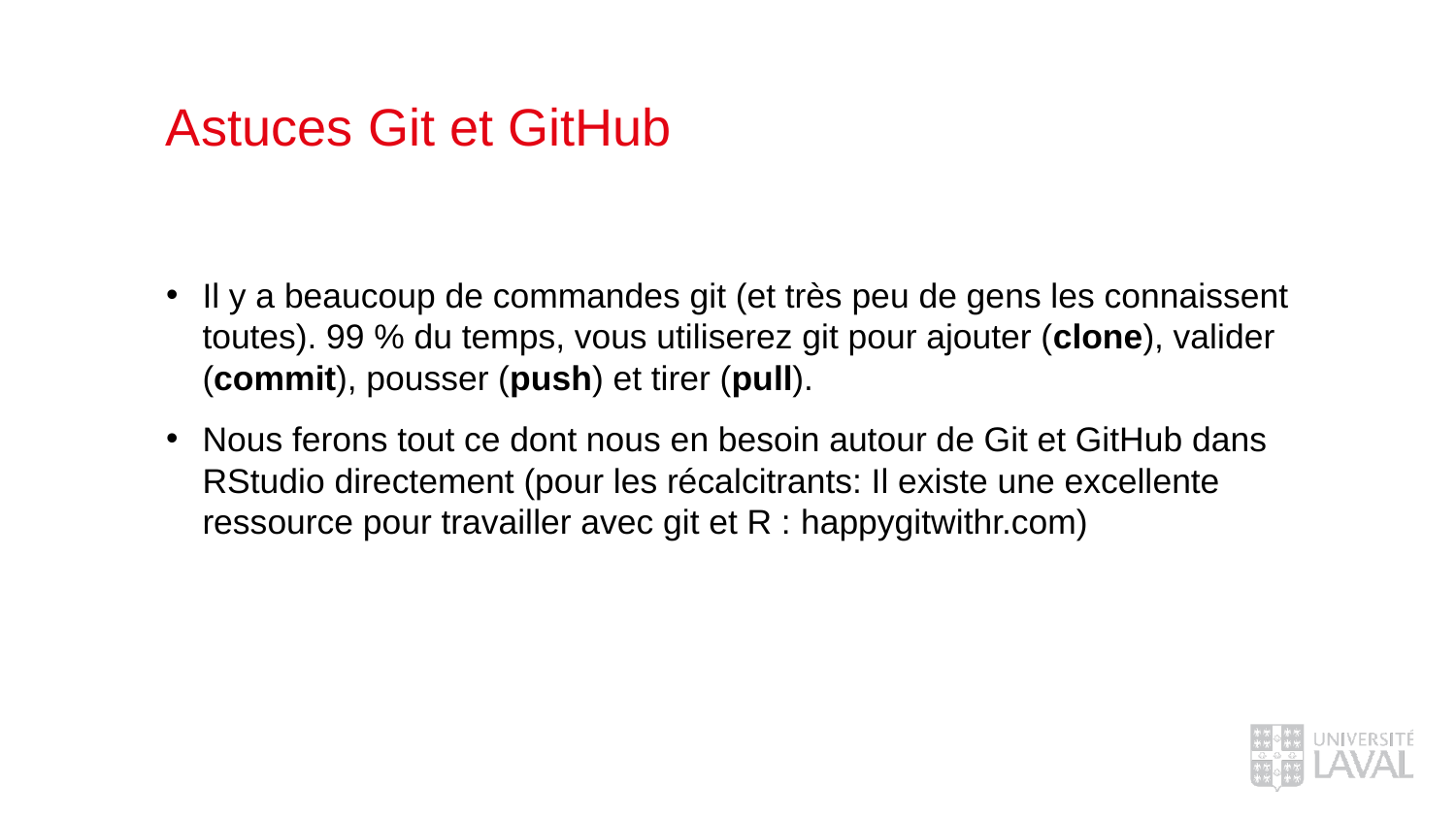

# Astuces Git et GitHub

Il y a beaucoup de commandes git (et très peu de gens les connaissent toutes). 99 % du temps, vous utiliserez git pour ajouter (clone), valider (commit), pousser (push) et tirer (pull).
Nous ferons tout ce dont nous en besoin autour de Git et GitHub dans RStudio directement (pour les récalcitrants: Il existe une excellente ressource pour travailler avec git et R : happygitwithr.com)